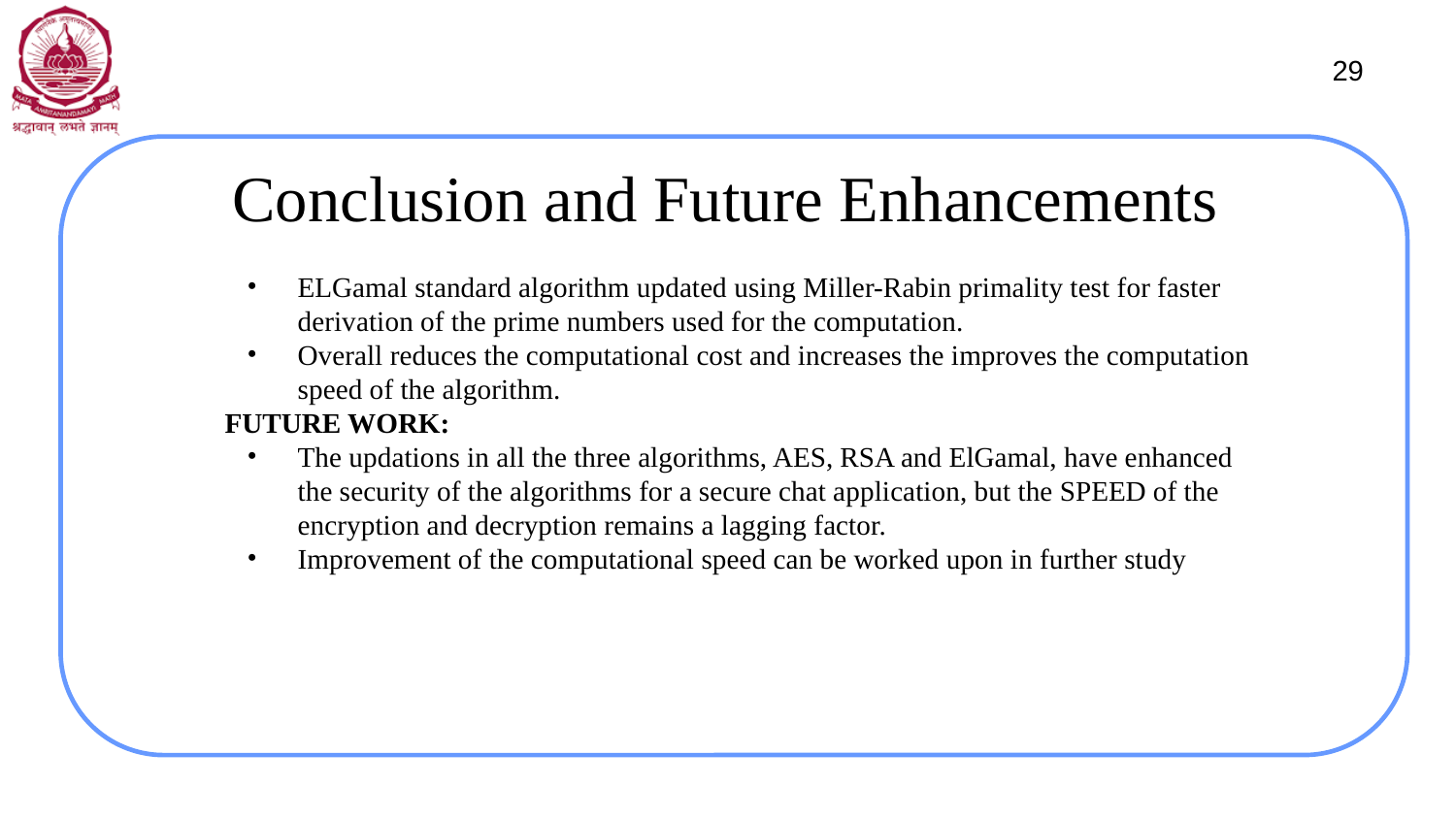

29
# Conclusion and Future Enhancements
ELGamal standard algorithm updated using Miller-Rabin primality test for faster derivation of the prime numbers used for the computation.
Overall reduces the computational cost and increases the improves the computation speed of the algorithm.
FUTURE WORK:
The updations in all the three algorithms, AES, RSA and ElGamal, have enhanced the security of the algorithms for a secure chat application, but the SPEED of the encryption and decryption remains a lagging factor.
Improvement of the computational speed can be worked upon in further study